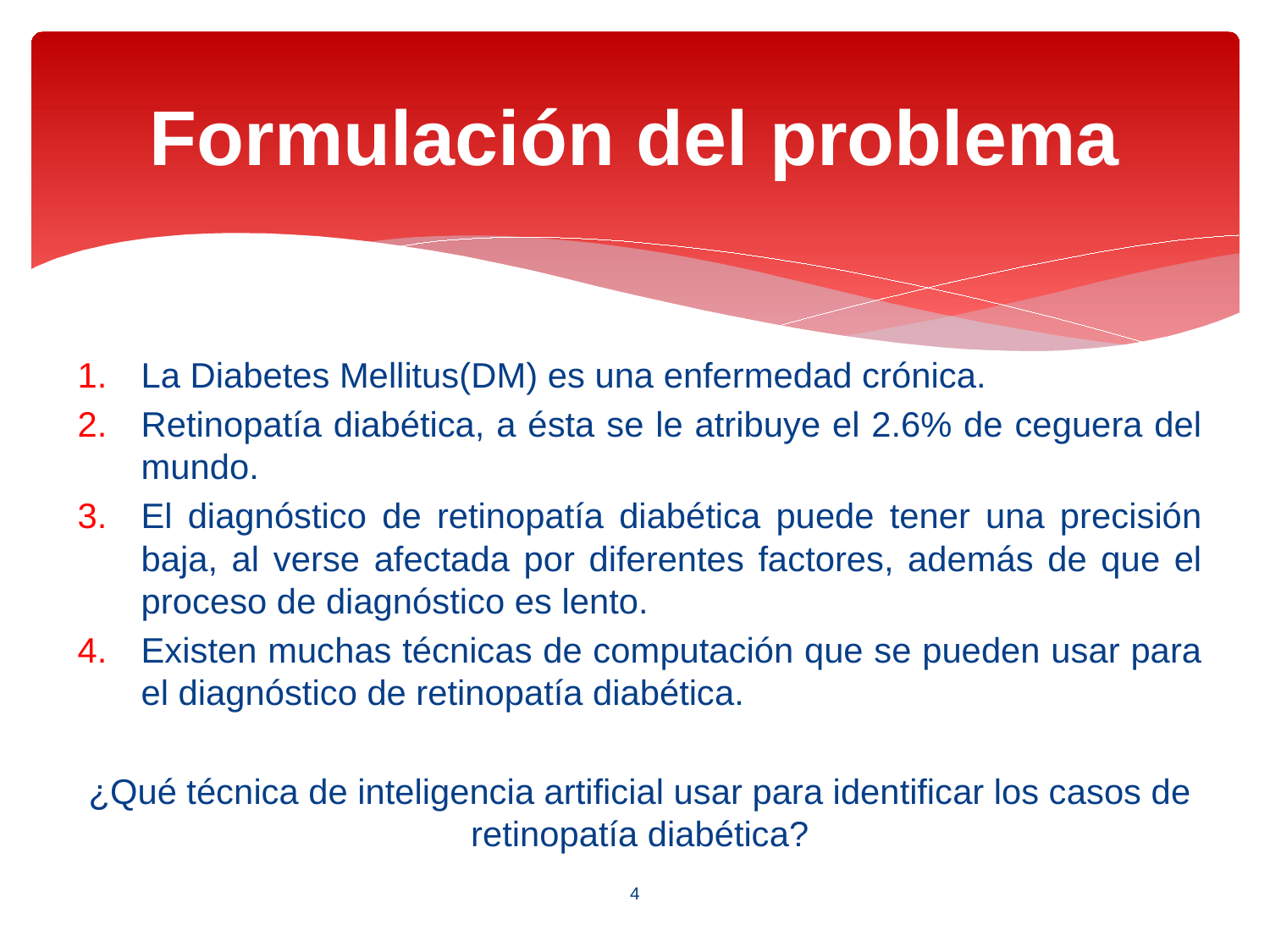

# Formulación del problema

La Diabetes Mellitus(DM) es una enfermedad crónica.
Retinopatía diabética, a ésta se le atribuye el 2.6% de ceguera del mundo.
El diagnóstico de retinopatía diabética puede tener una precisión baja, al verse afectada por diferentes factores, además de que el proceso de diagnóstico es lento.
Existen muchas técnicas de computación que se pueden usar para el diagnóstico de retinopatía diabética.

¿Qué técnica de inteligencia artificial usar para identificar los casos de retinopatía diabética?

4